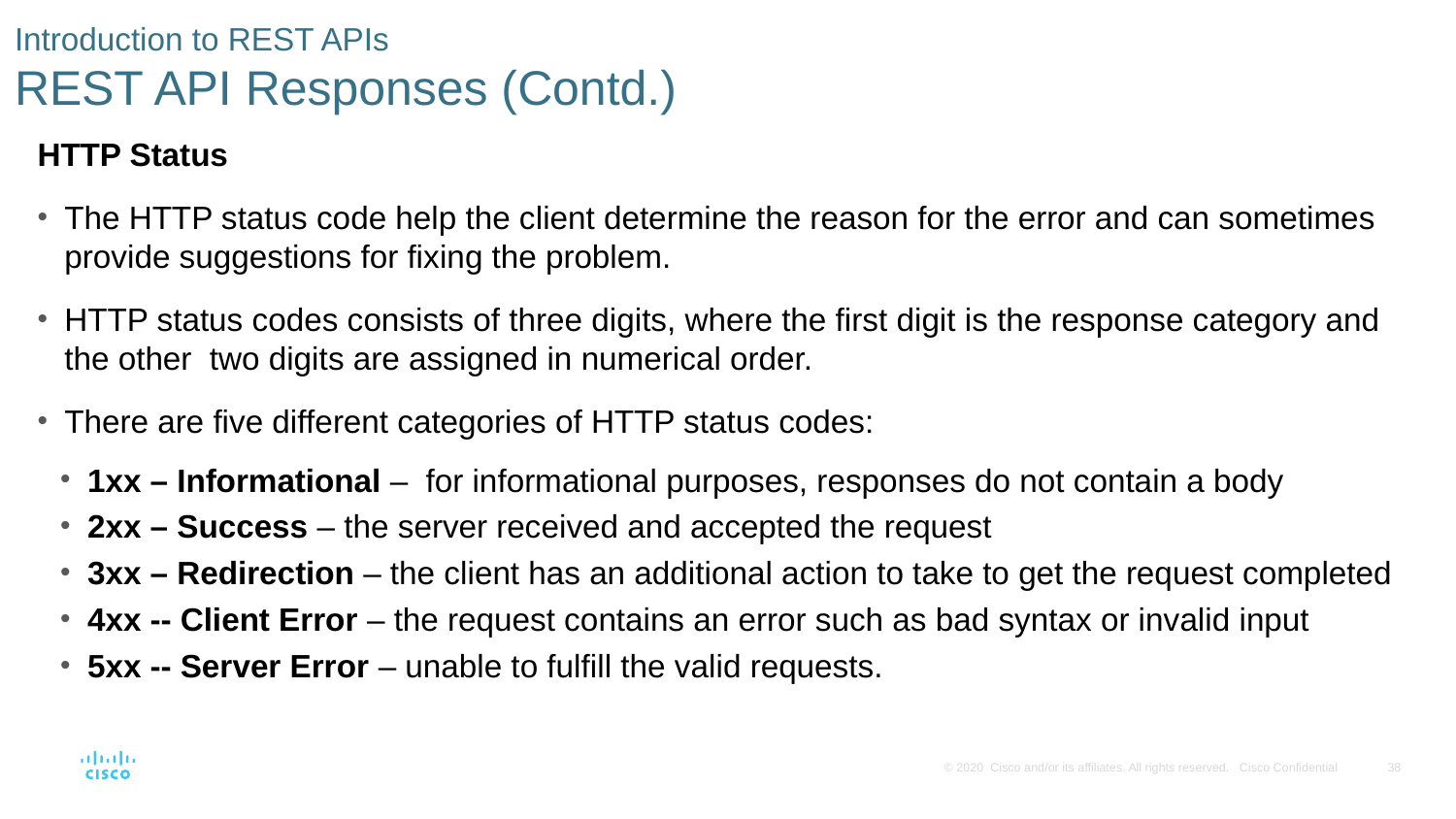

# Introduction to REST APIs REST API Responses (Contd.)
HTTP Status
The HTTP status code help the client determine the reason for the error and can sometimes provide suggestions for fixing the problem.
HTTP status codes consists of three digits, where the first digit is the response category and the other  two digits are assigned in numerical order.
There are five different categories of HTTP status codes:
1xx – Informational –  for informational purposes, responses do not contain a body
2xx – Success – the server received and accepted the request
3xx – Redirection – the client has an additional action to take to get the request completed
4xx -- Client Error – the request contains an error such as bad syntax or invalid input
5xx -- Server Error – unable to fulfill the valid requests.